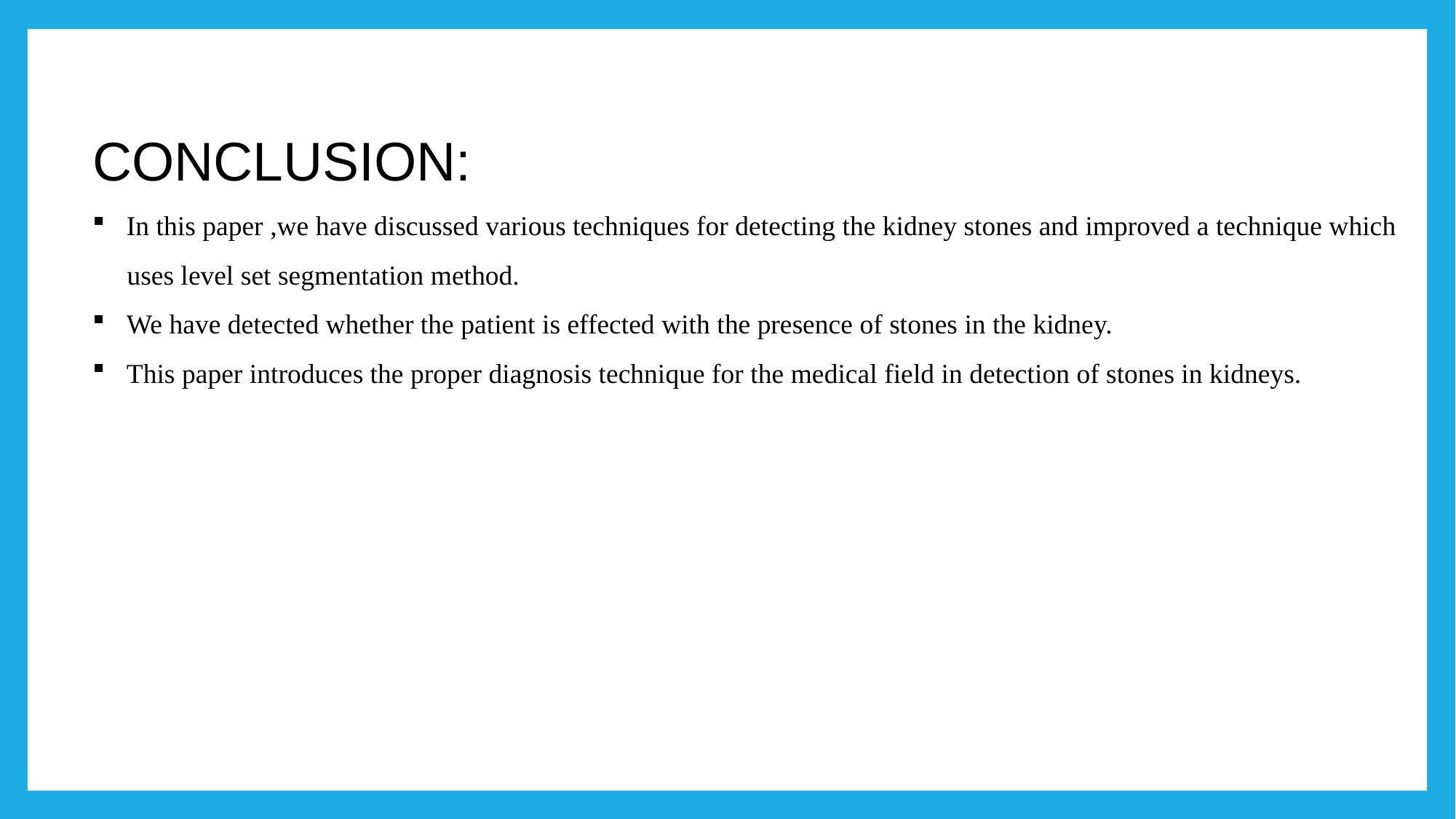

CONCLUSION:
In this paper ,we have discussed various techniques for detecting the kidney stones and improved a technique which
     uses level set segmentation method.
We have detected whether the patient is effected with the presence of stones in the kidney.
This paper introduces the proper diagnosis technique for the medical field in detection of stones in kidneys.